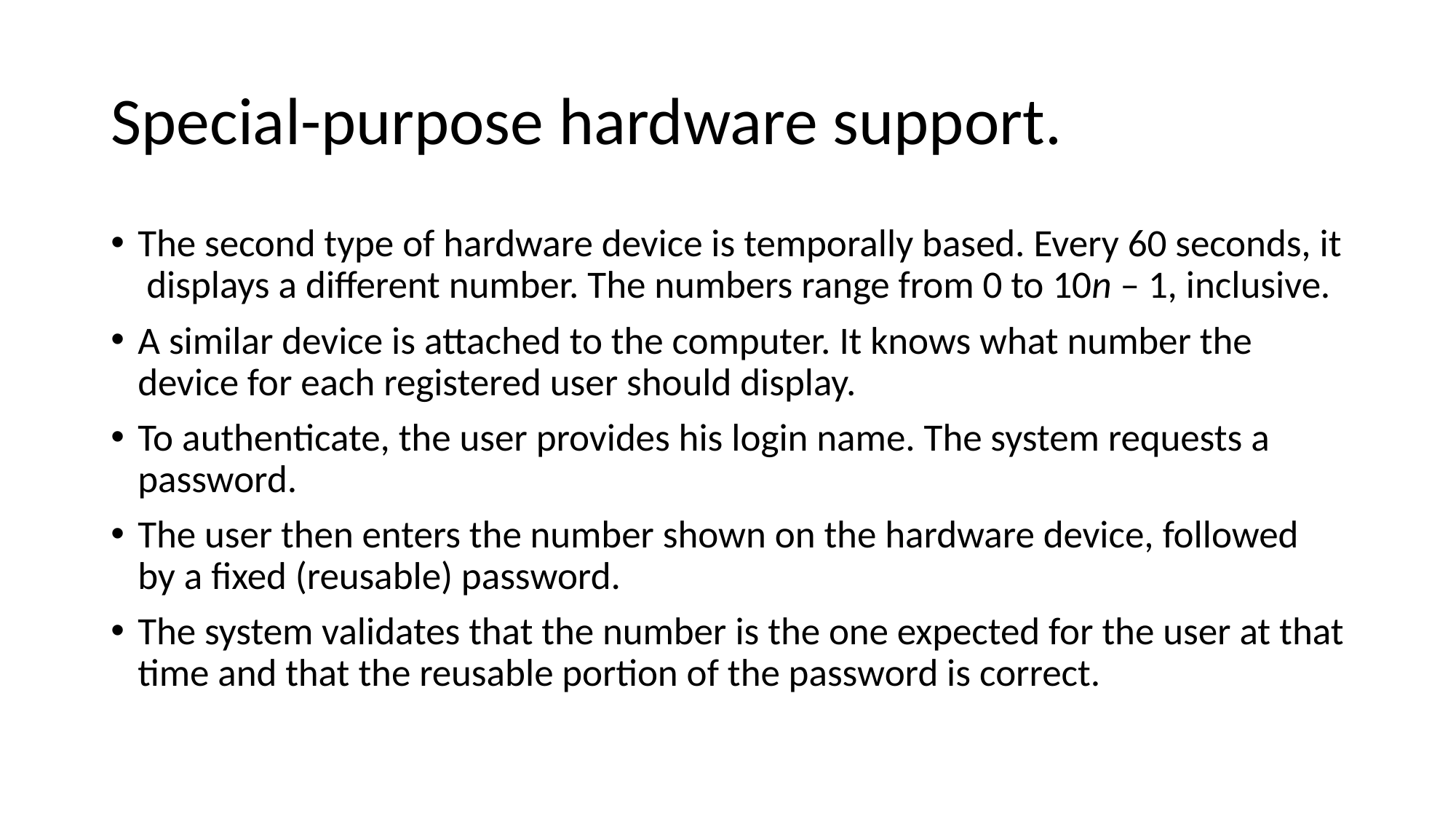

# Special-purpose hardware support.
The second type of hardware device is temporally based. Every 60 seconds, it  displays a different number. The numbers range from 0 to 10n – 1, inclusive.
A similar device is attached to the computer. It knows what number the device for each registered user should display.
To authenticate, the user provides his login name. The system requests a password.
The user then enters the number shown on the hardware device, followed by a fixed (reusable) password.
The system validates that the number is the one expected for the user at that time and that the reusable portion of the password is correct.